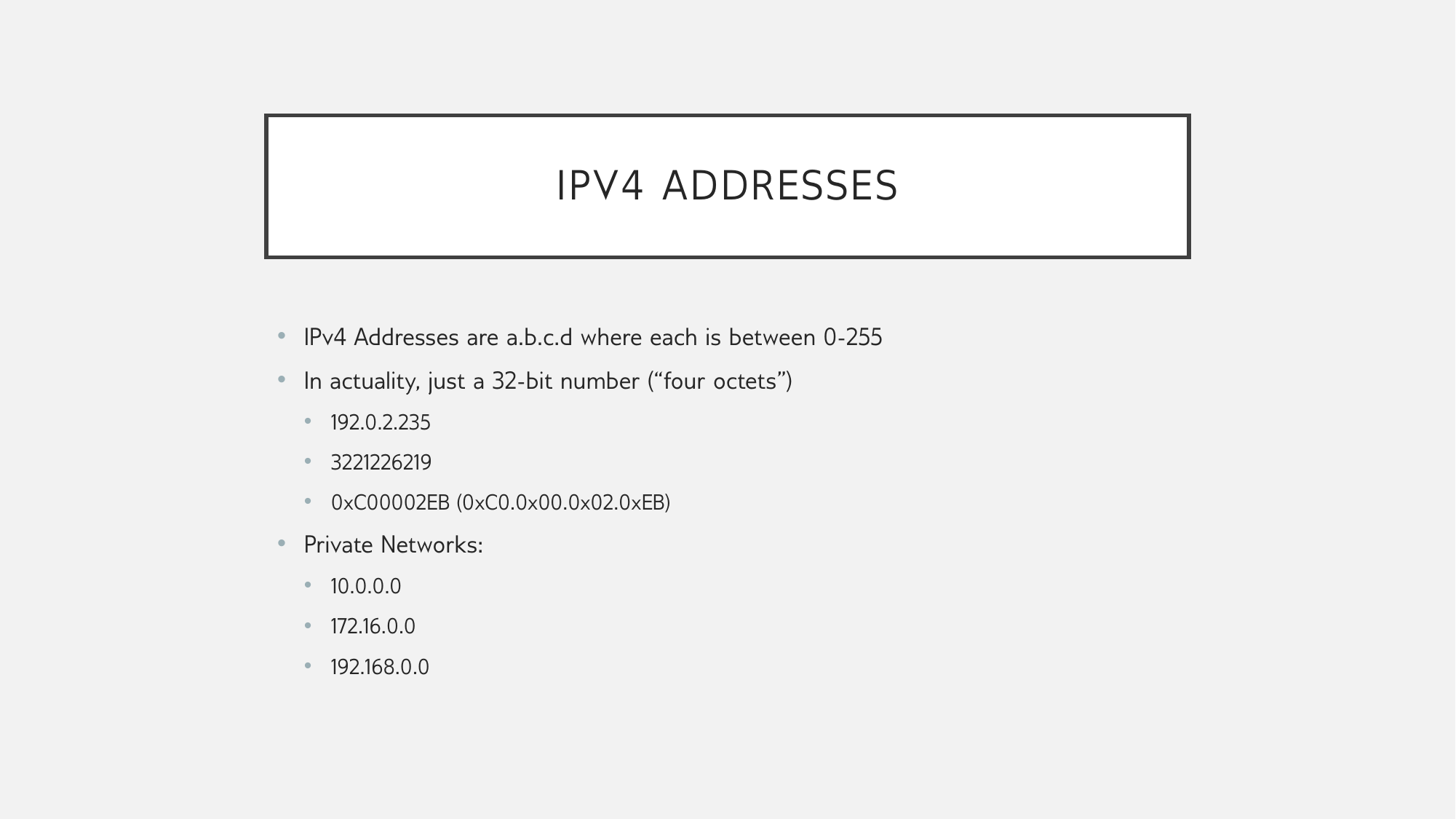

# IPV4 Addresses
IPv4 Addresses are a.b.c.d where each is between 0-255
In actuality, just a 32-bit number (“four octets”)
192.0.2.235
3221226219
0xC00002EB (0xC0.0x00.0x02.0xEB)
Private Networks:
10.0.0.0
172.16.0.0
192.168.0.0